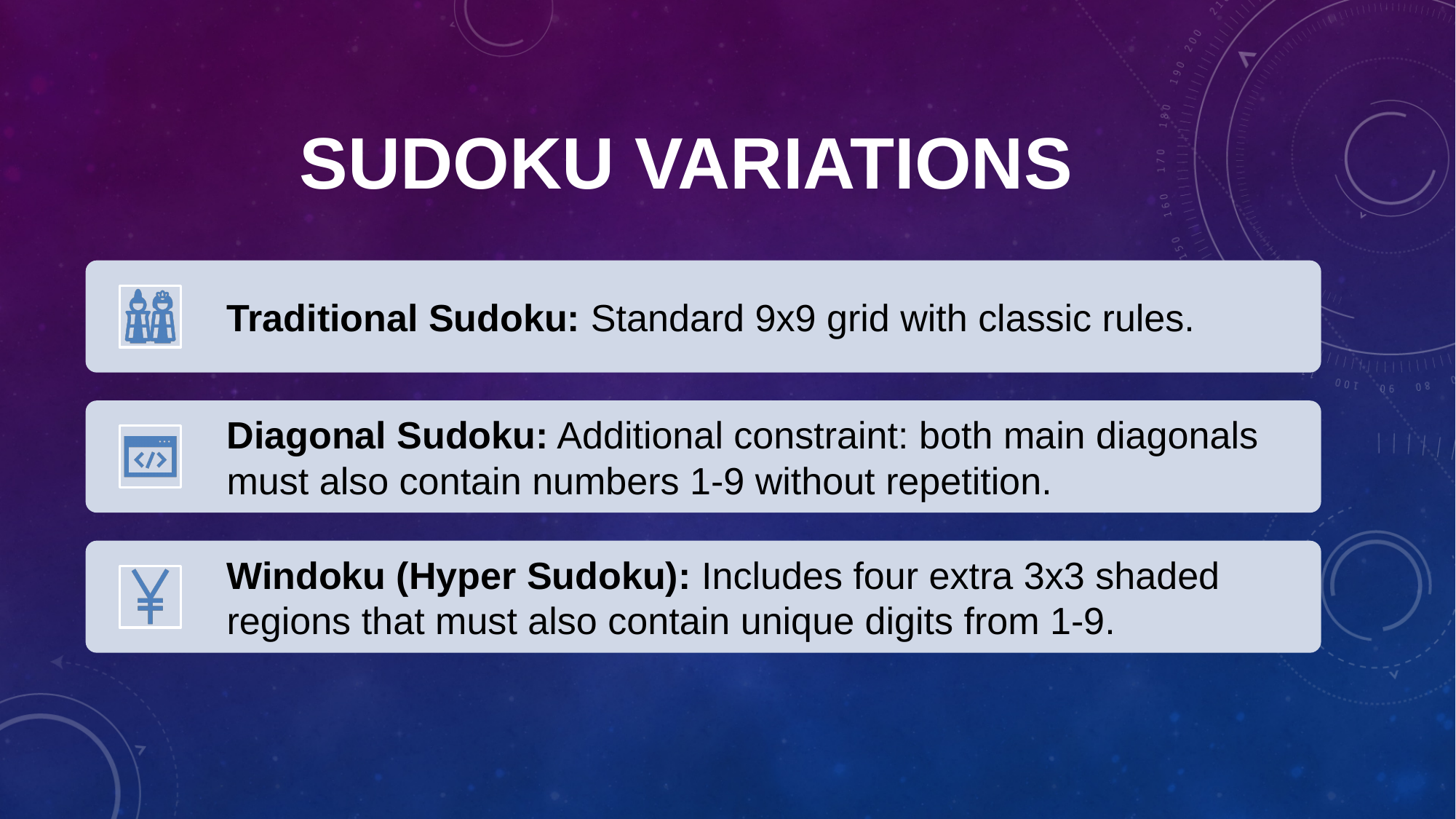

# Sudoku Variations
Traditional Sudoku: Standard 9x9 grid with classic rules.
Diagonal Sudoku: Additional constraint: both main diagonals must also contain numbers 1-9 without repetition.
Windoku (Hyper Sudoku): Includes four extra 3x3 shaded regions that must also contain unique digits from 1-9.